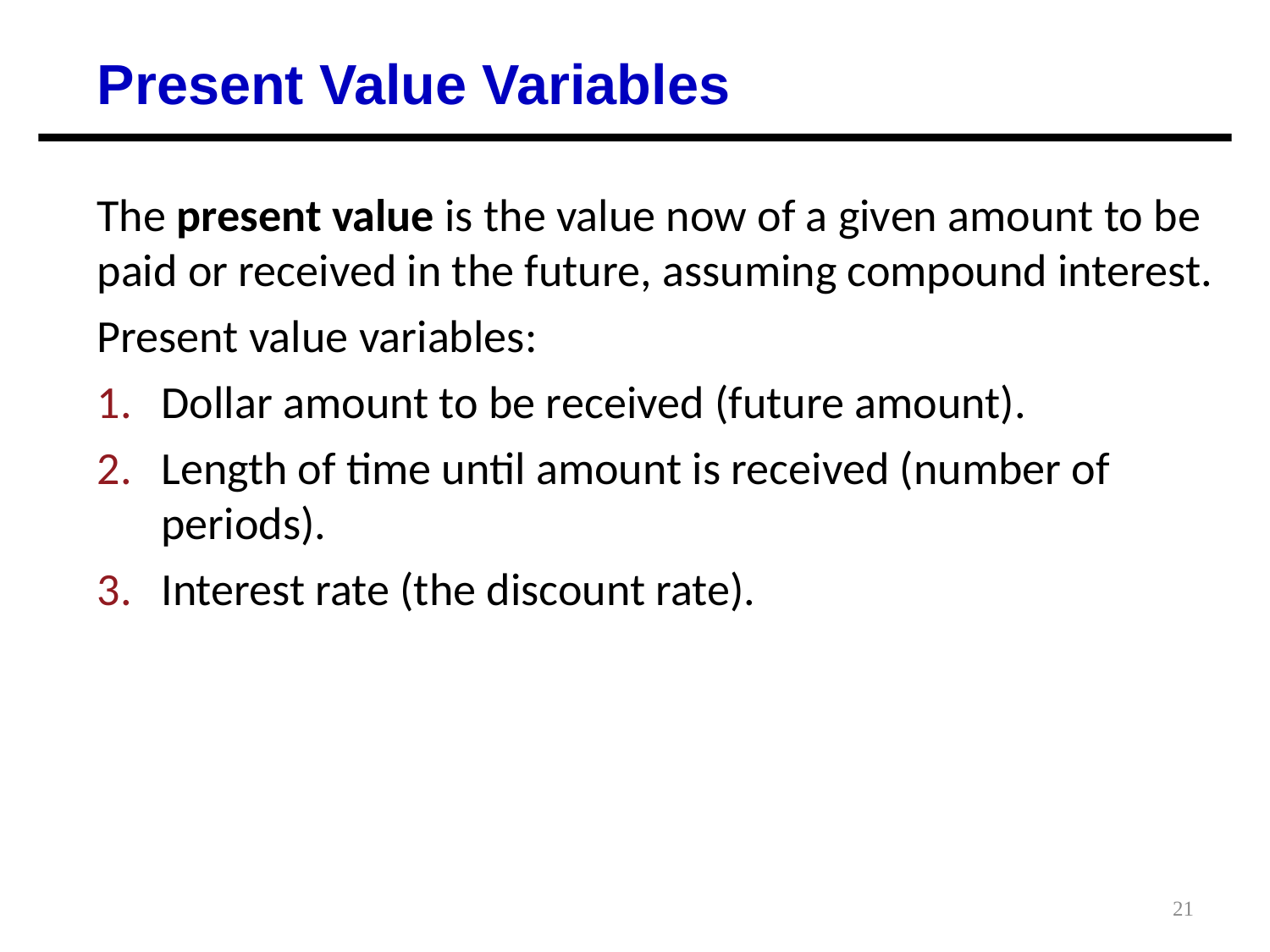

Present Value Variables

The present value is the value now of a given amount to be paid or received in the future, assuming compound interest.
Present value variables:
Dollar amount to be received (future amount).
Length of time until amount is received (number of periods).
Interest rate (the discount rate).
21